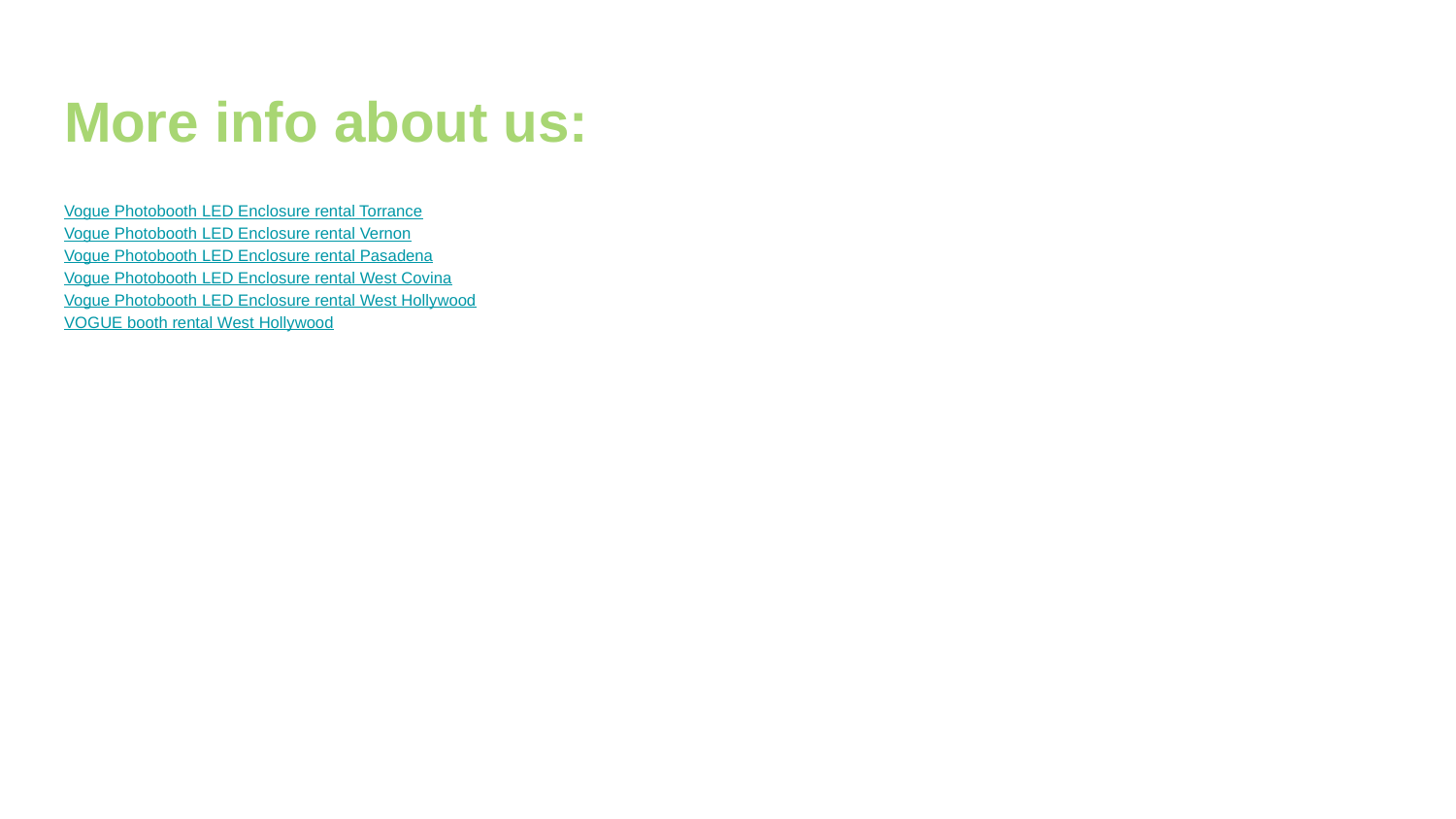

# More info about us:
Vogue Photobooth LED Enclosure rental Torrance
Vogue Photobooth LED Enclosure rental Vernon
Vogue Photobooth LED Enclosure rental Pasadena
Vogue Photobooth LED Enclosure rental West Covina
Vogue Photobooth LED Enclosure rental West Hollywood
VOGUE booth rental West Hollywood